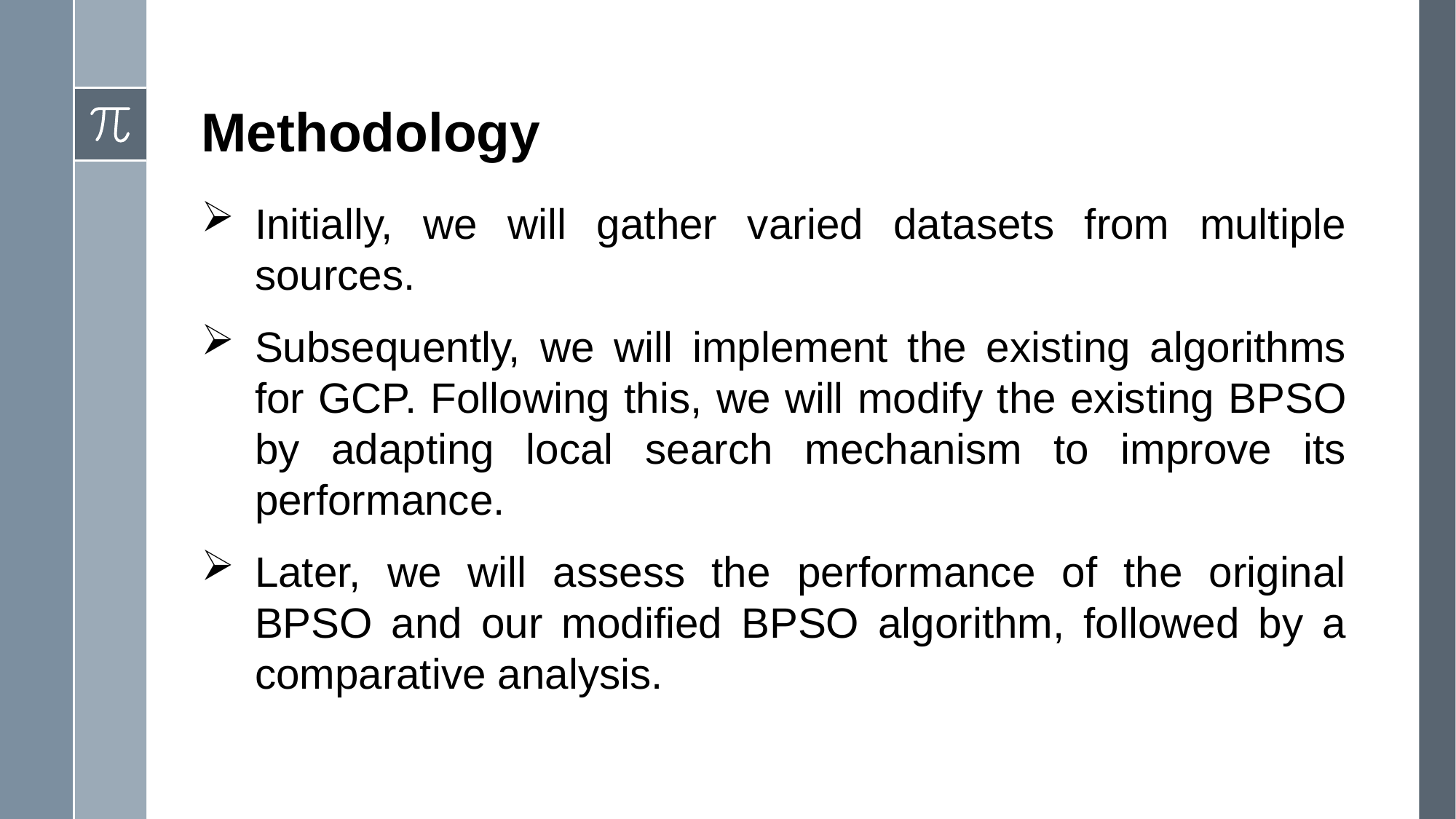

# Methodology
Initially, we will gather varied datasets from multiple sources.
Subsequently, we will implement the existing algorithms for GCP. Following this, we will modify the existing BPSO by adapting local search mechanism to improve its performance.
Later, we will assess the performance of the original BPSO and our modified BPSO algorithm, followed by a comparative analysis.